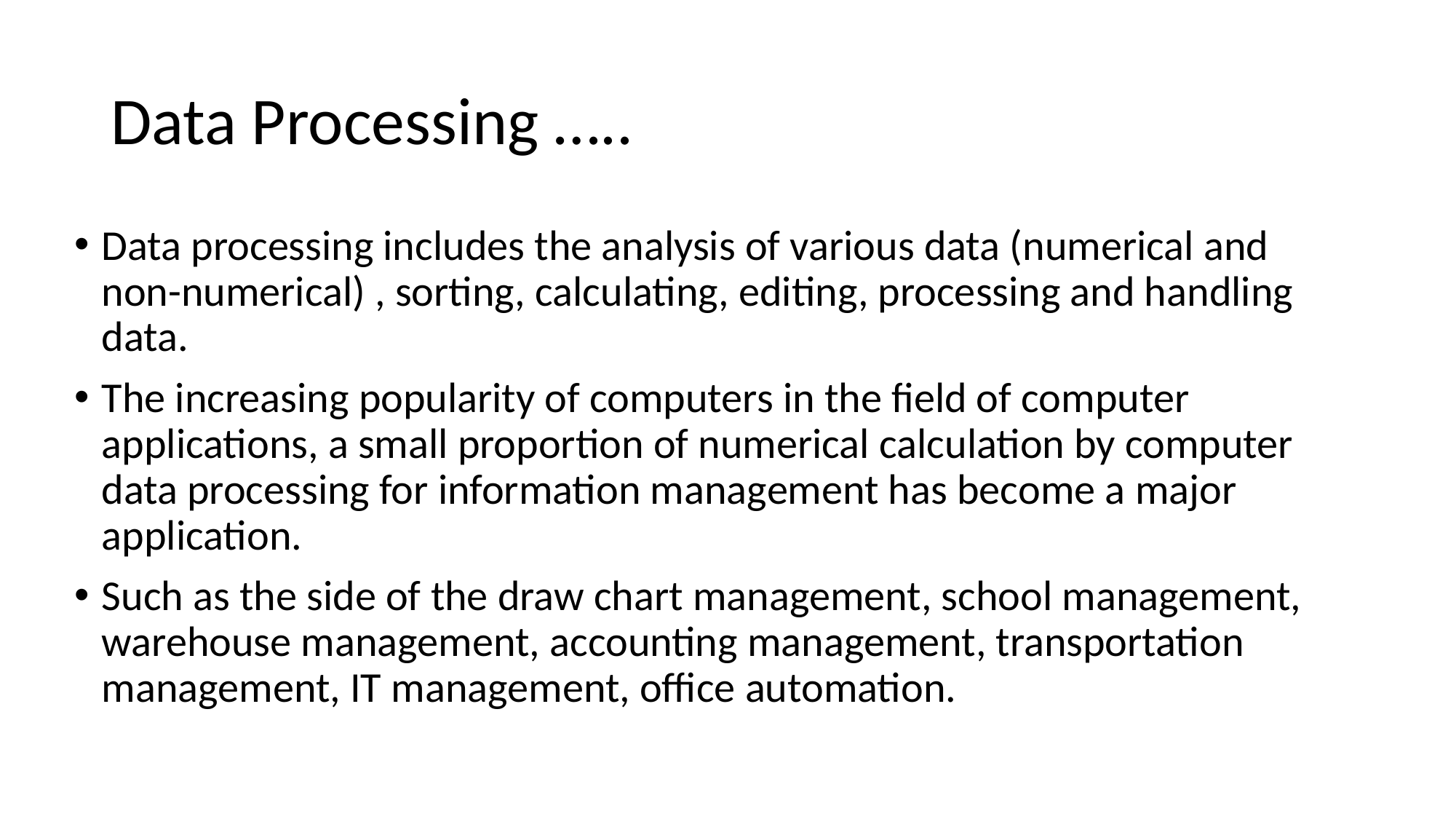

# Data Processing …..
Data processing includes the analysis of various data (numerical and non-numerical) , sorting, calculating, editing, processing and handling data.
The increasing popularity of computers in the field of computer applications, a small proportion of numerical calculation by computer data processing for information management has become a major application.
Such as the side of the draw chart management, school management, warehouse management, accounting management, transportation management, IT management, office automation.